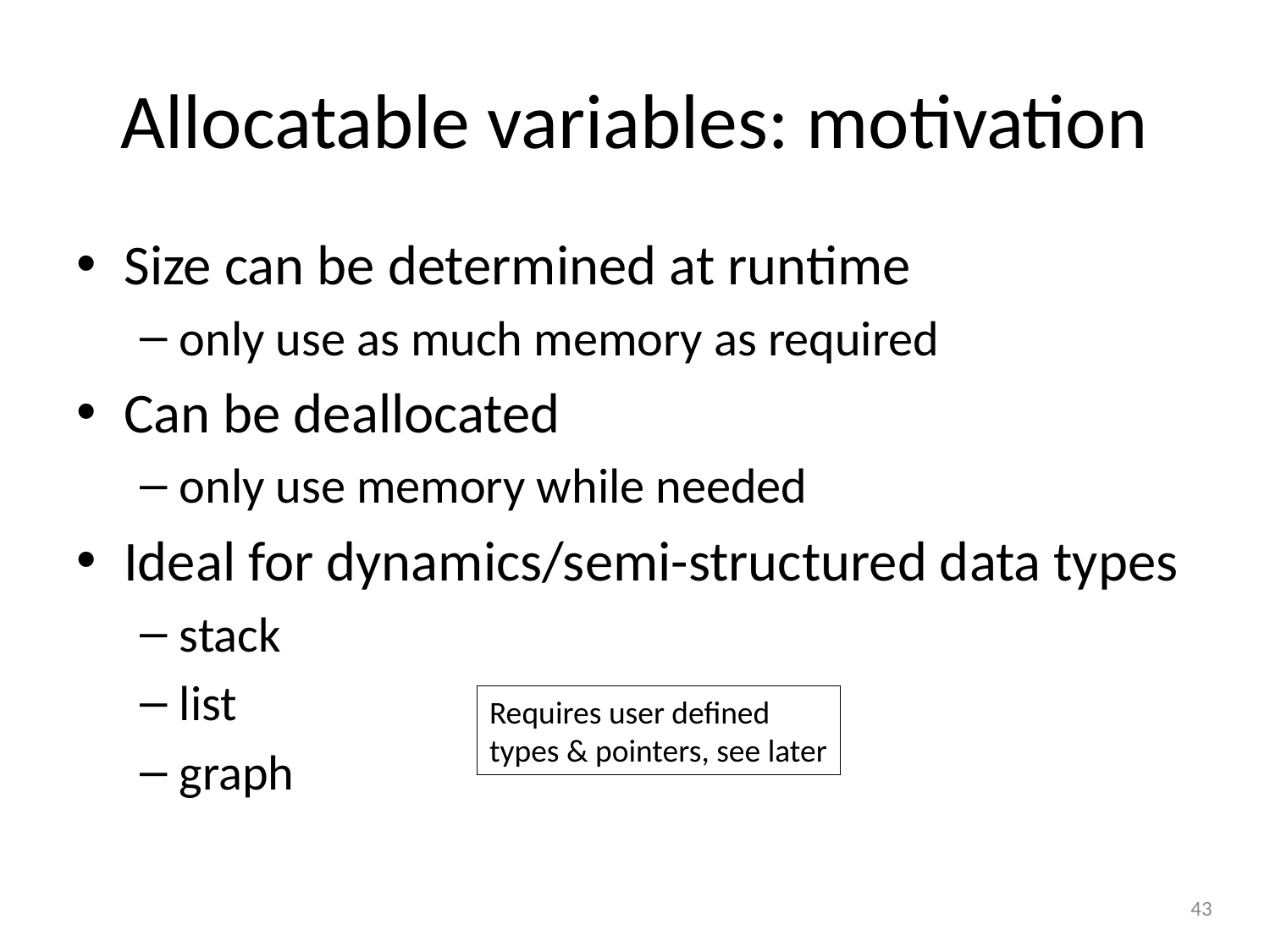

# Allocatable variables: motivation
Size can be determined at runtime
only use as much memory as required
Can be deallocated
only use memory while needed
Ideal for dynamics/semi-structured data types
stack
list
graph
Requires user defined
types & pointers, see later
43